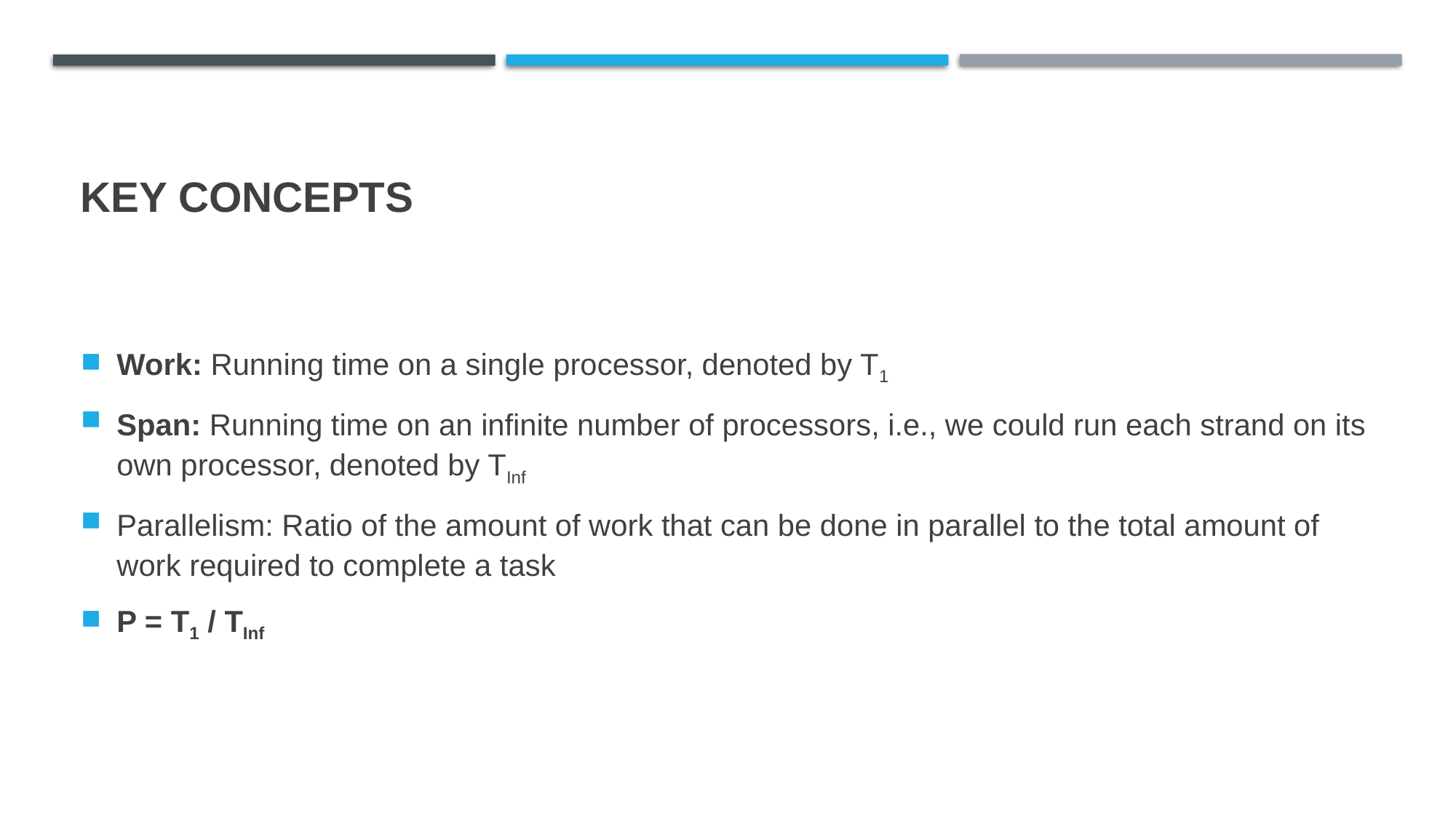

# Key concepts

Work: Running time on a single processor, denoted by T1
Span: Running time on an infinite number of processors, i.e., we could run each strand on its own processor, denoted by TInf
Parallelism: Ratio of the amount of work that can be done in parallel to the total amount of work required to complete a task
P = T1 / TInf